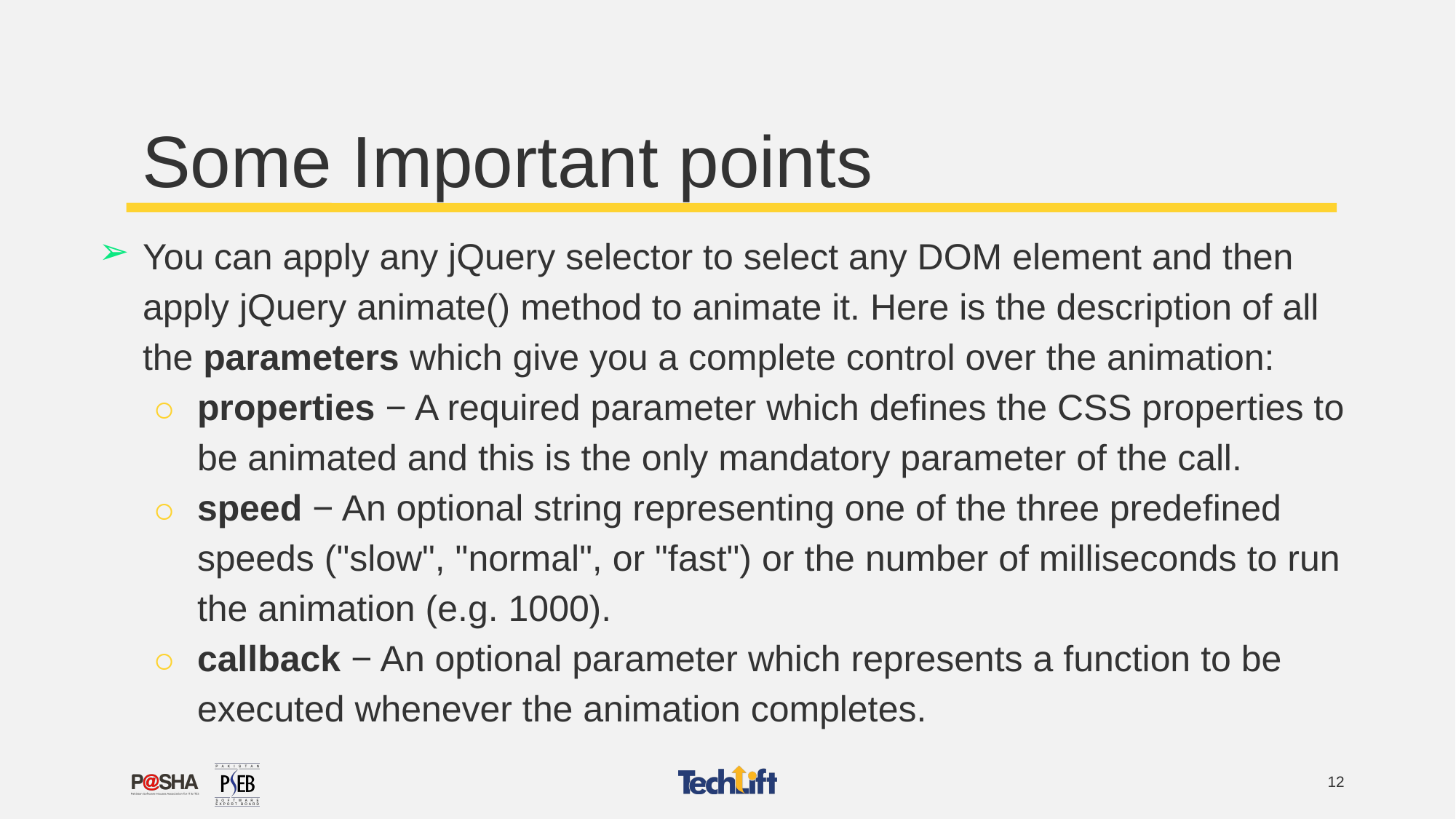

# Some Important points
You can apply any jQuery selector to select any DOM element and then apply jQuery animate() method to animate it. Here is the description of all the parameters which give you a complete control over the animation:
properties − A required parameter which defines the CSS properties to be animated and this is the only mandatory parameter of the call.
speed − An optional string representing one of the three predefined speeds ("slow", "normal", or "fast") or the number of milliseconds to run the animation (e.g. 1000).
callback − An optional parameter which represents a function to be executed whenever the animation completes.
12